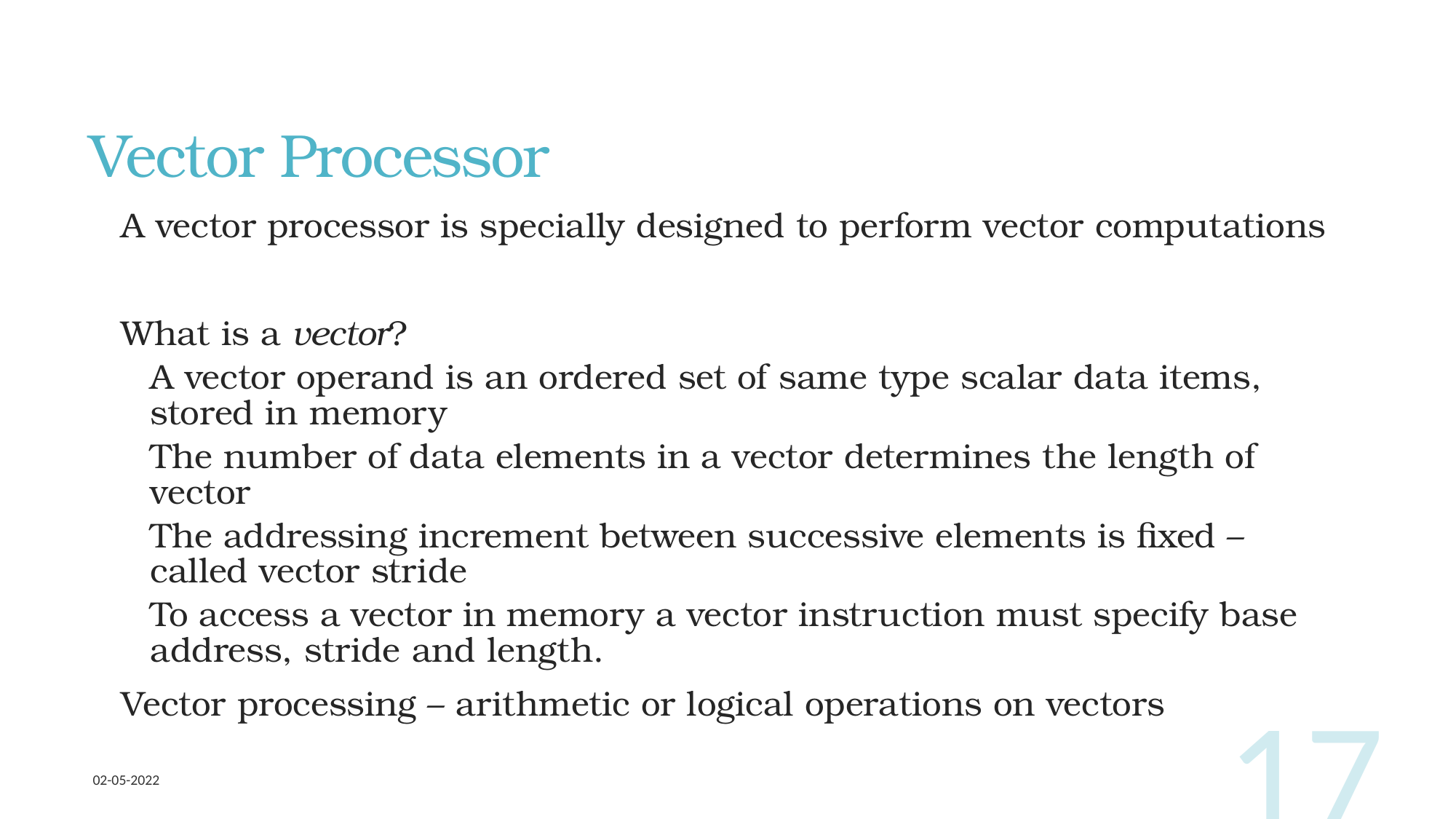

# Vector Processor
A vector processor is specially designed to perform vector computations

What is a vector?
A vector operand is an ordered set of same type scalar data items, stored in memory
The number of data elements in a vector determines the length of vector
The addressing increment between successive elements is fixed – called vector stride
To access a vector in memory a vector instruction must specify base address, stride and length.
Vector processing – arithmetic or logical operations on vectors

17
02-05-2022